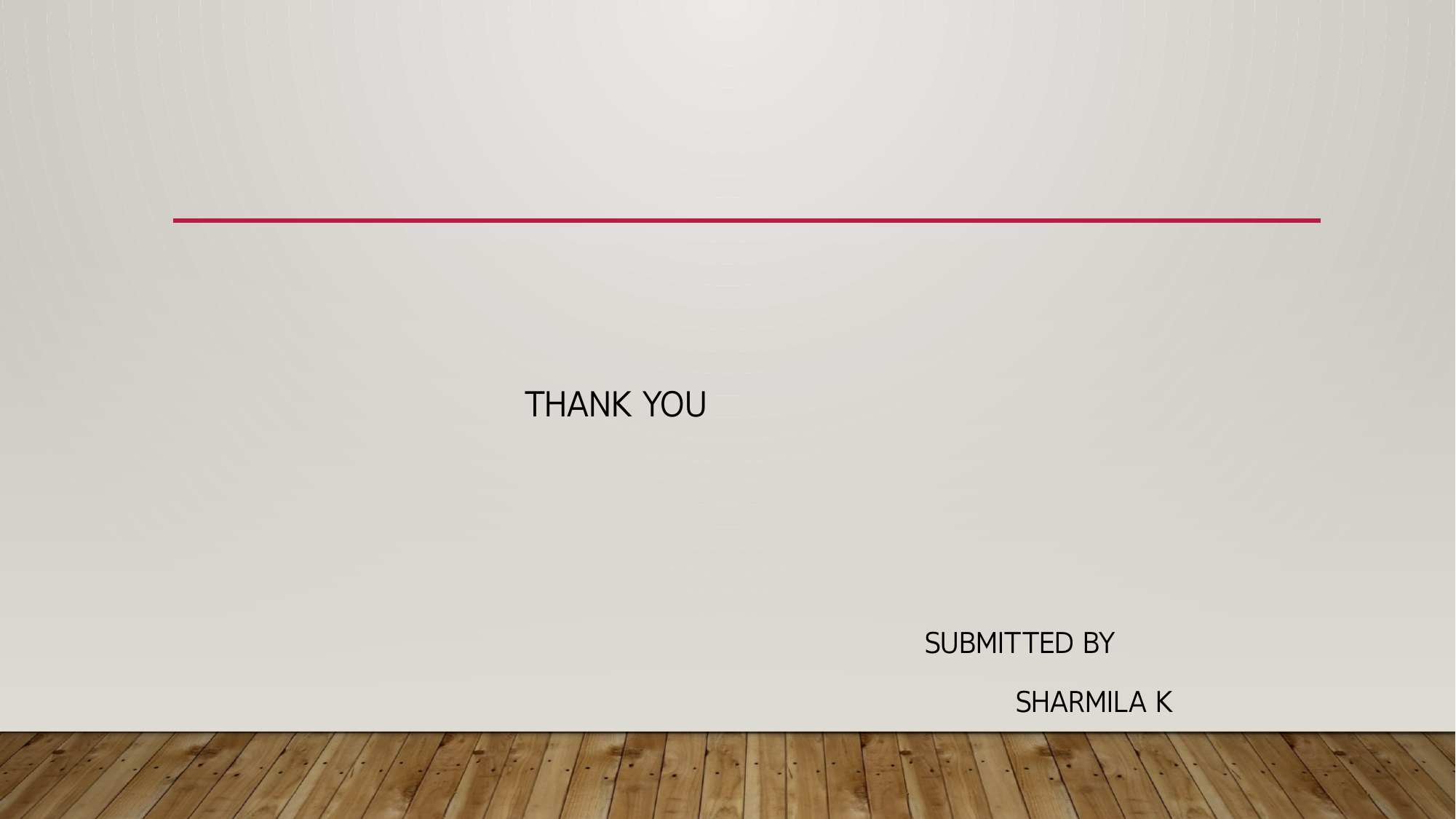

#
THANK YOU

                                            SUBMITTED BY
                                                      SHARMILA K